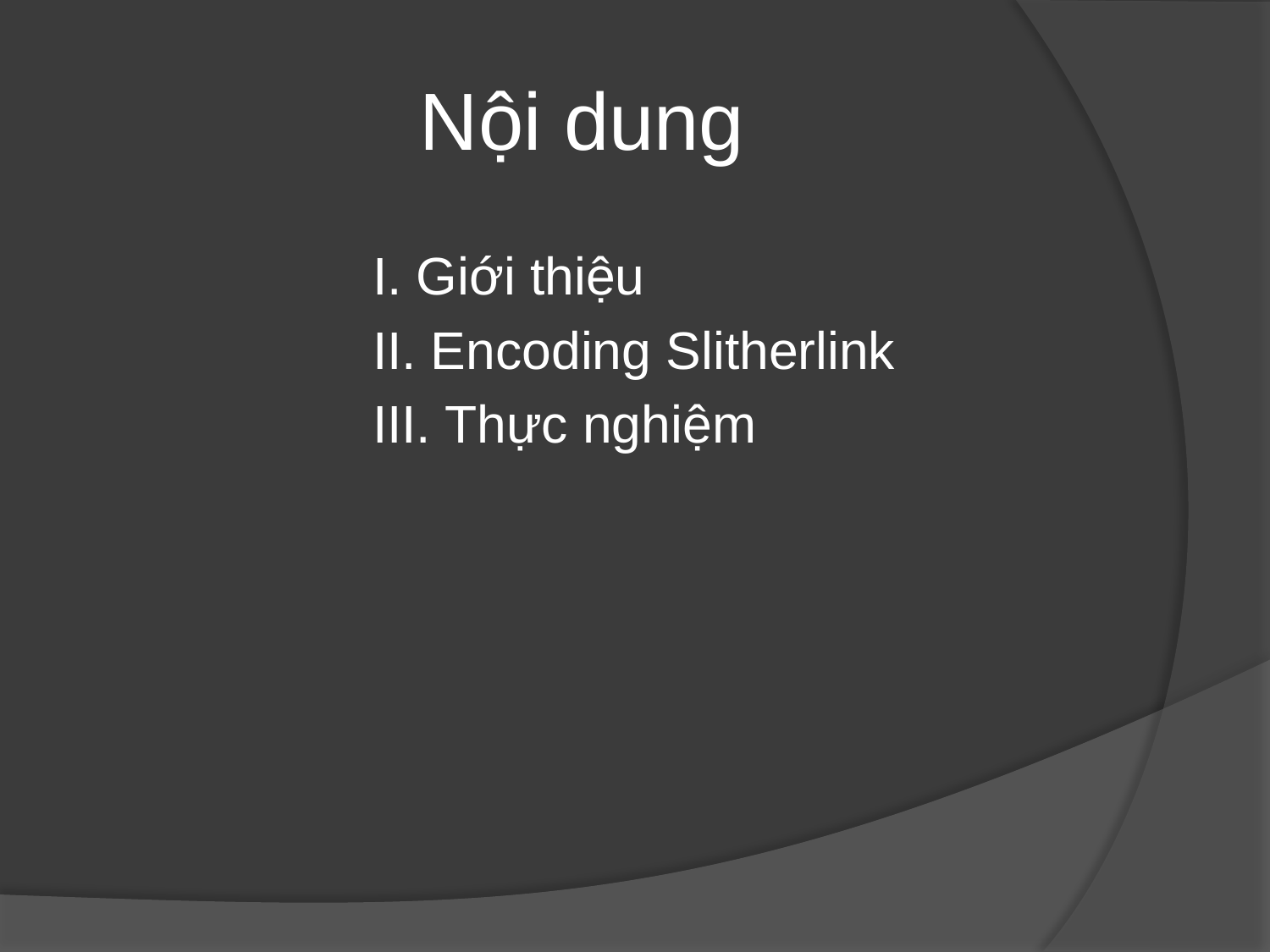

# Nội dung
I. Giới thiệu
II. Encoding Slitherlink
III. Thực nghiệm